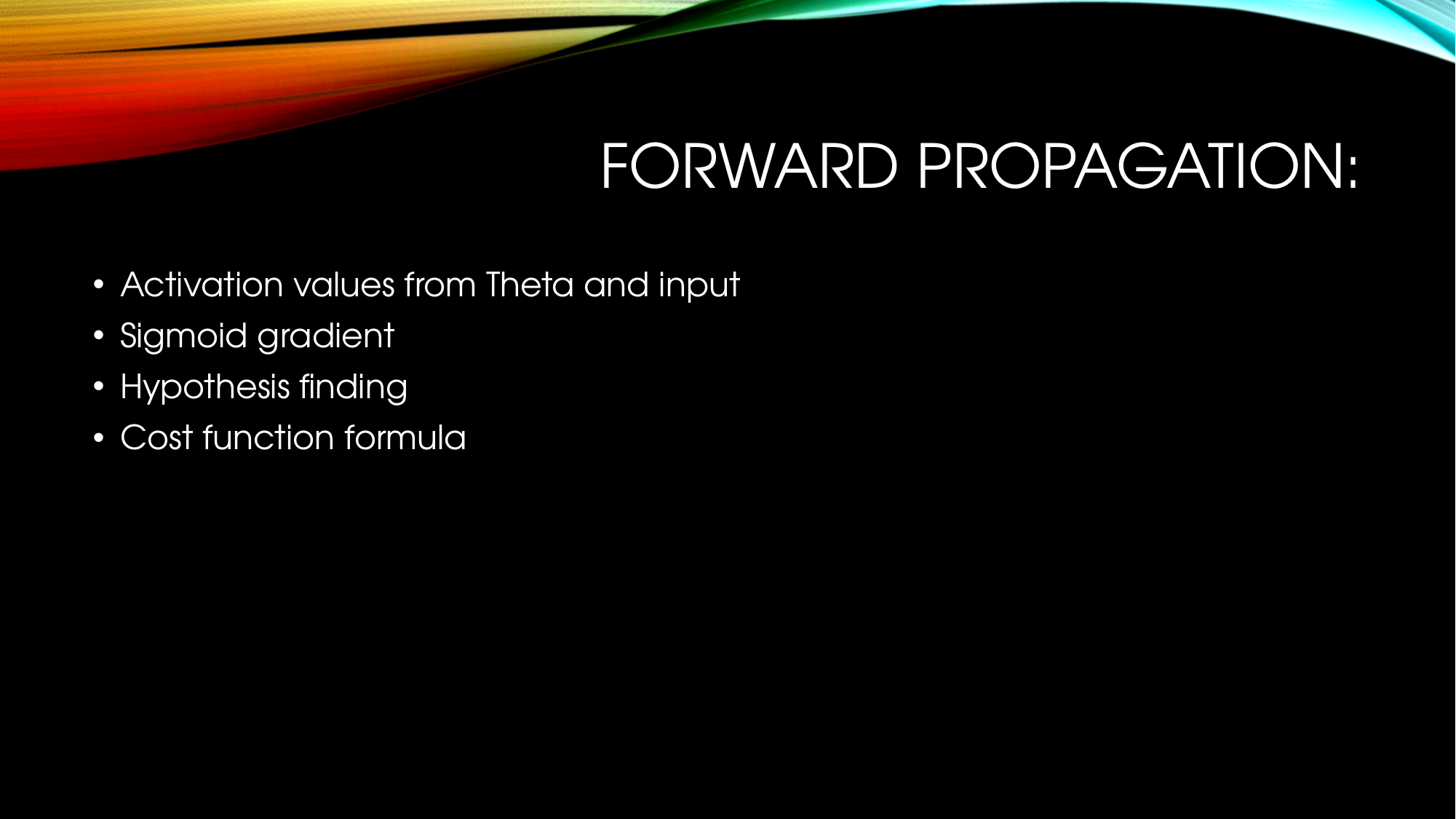

# Forward propagation:
Activation values from Theta and input
Sigmoid gradient
Hypothesis finding
Cost function formula